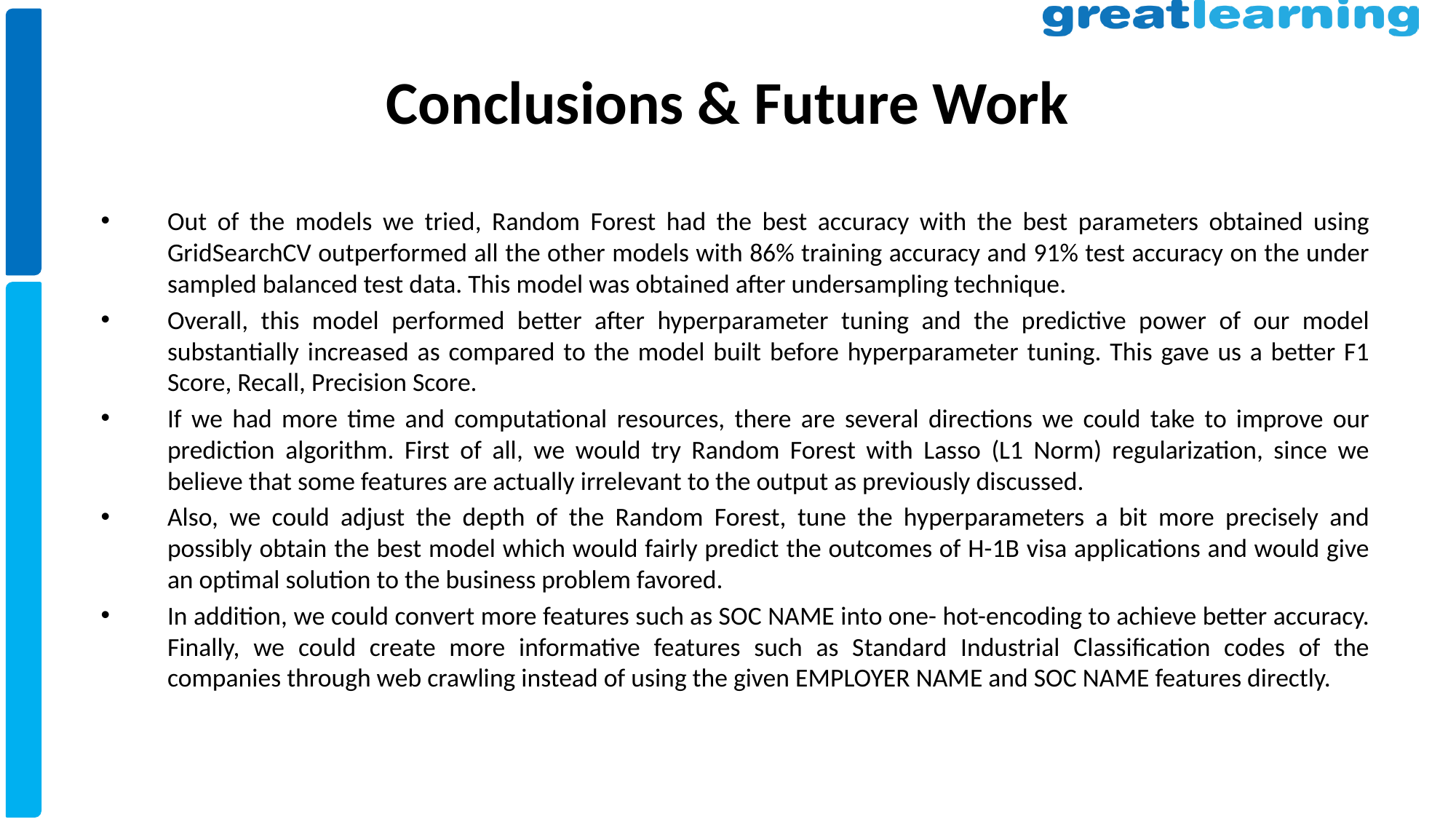

# Conclusions & Future Work
Out of the models we tried, Random Forest had the best accuracy with the best parameters obtained using GridSearchCV outperformed all the other models with 86% training accuracy and 91% test accuracy on the under sampled balanced test data. This model was obtained after undersampling technique.
Overall, this model performed better after hyperparameter tuning and the predictive power of our model substantially increased as compared to the model built before hyperparameter tuning. This gave us a better F1 Score, Recall, Precision Score.
If we had more time and computational resources, there are several directions we could take to improve our prediction algorithm. First of all, we would try Random Forest with Lasso (L1 Norm) regularization, since we believe that some features are actually irrelevant to the output as previously discussed.
Also, we could adjust the depth of the Random Forest, tune the hyperparameters a bit more precisely and possibly obtain the best model which would fairly predict the outcomes of H-1B visa applications and would give an optimal solution to the business problem favored.
In addition, we could convert more features such as SOC NAME into one- hot-encoding to achieve better accuracy. Finally, we could create more informative features such as Standard Industrial Classification codes of the companies through web crawling instead of using the given EMPLOYER NAME and SOC NAME features directly.